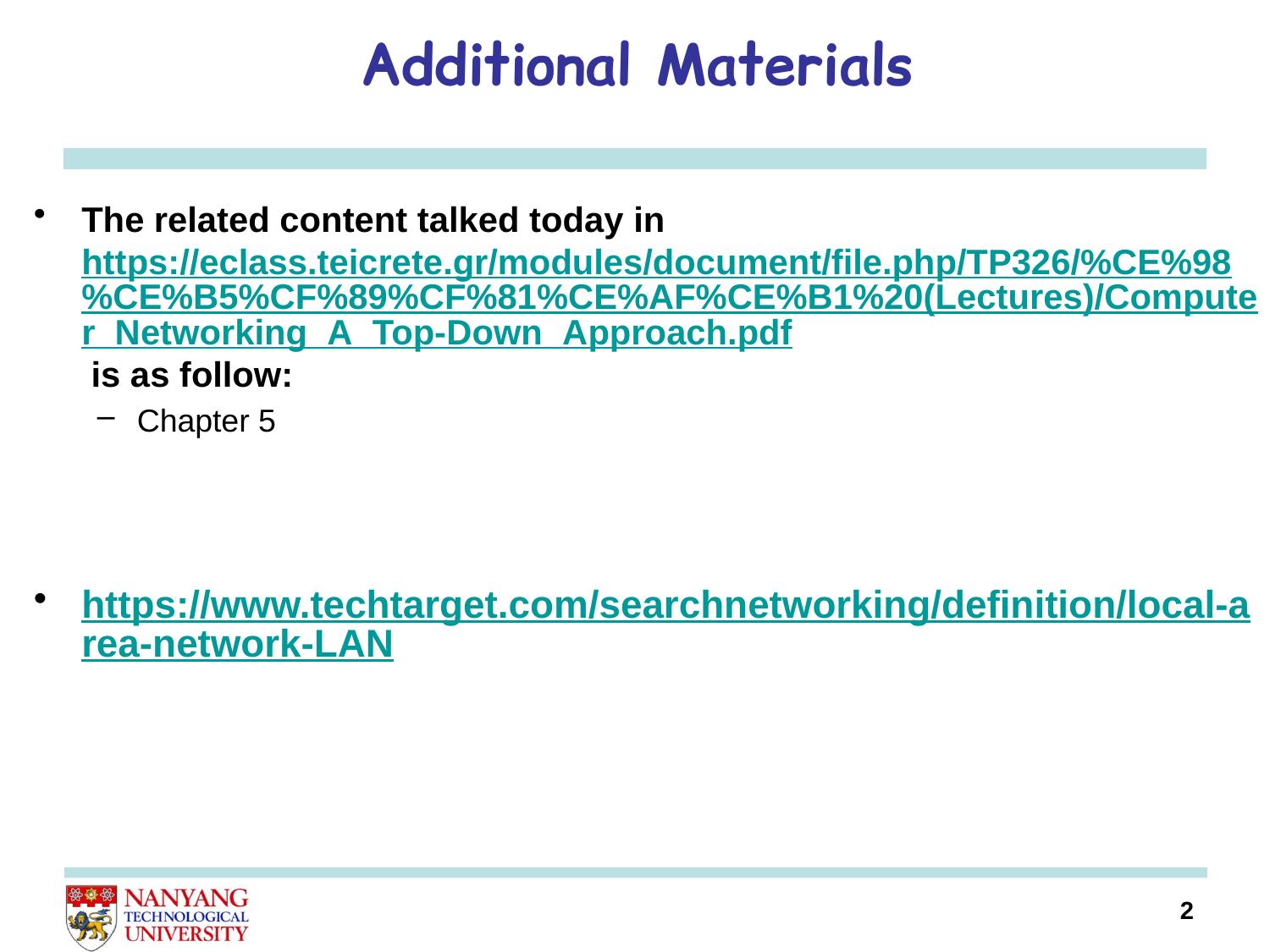

# Additional Materials
The related content talked today in https://eclass.teicrete.gr/modules/document/file.php/TP326/%CE%98%CE%B5%CF%89%CF%81%CE%AF%CE%B1%20(Lectures)/Computer_Networking_A_Top-Down_Approach.pdf is as follow:
Chapter 5

https://www.techtarget.com/searchnetworking/definition/local-area-network-LAN

2